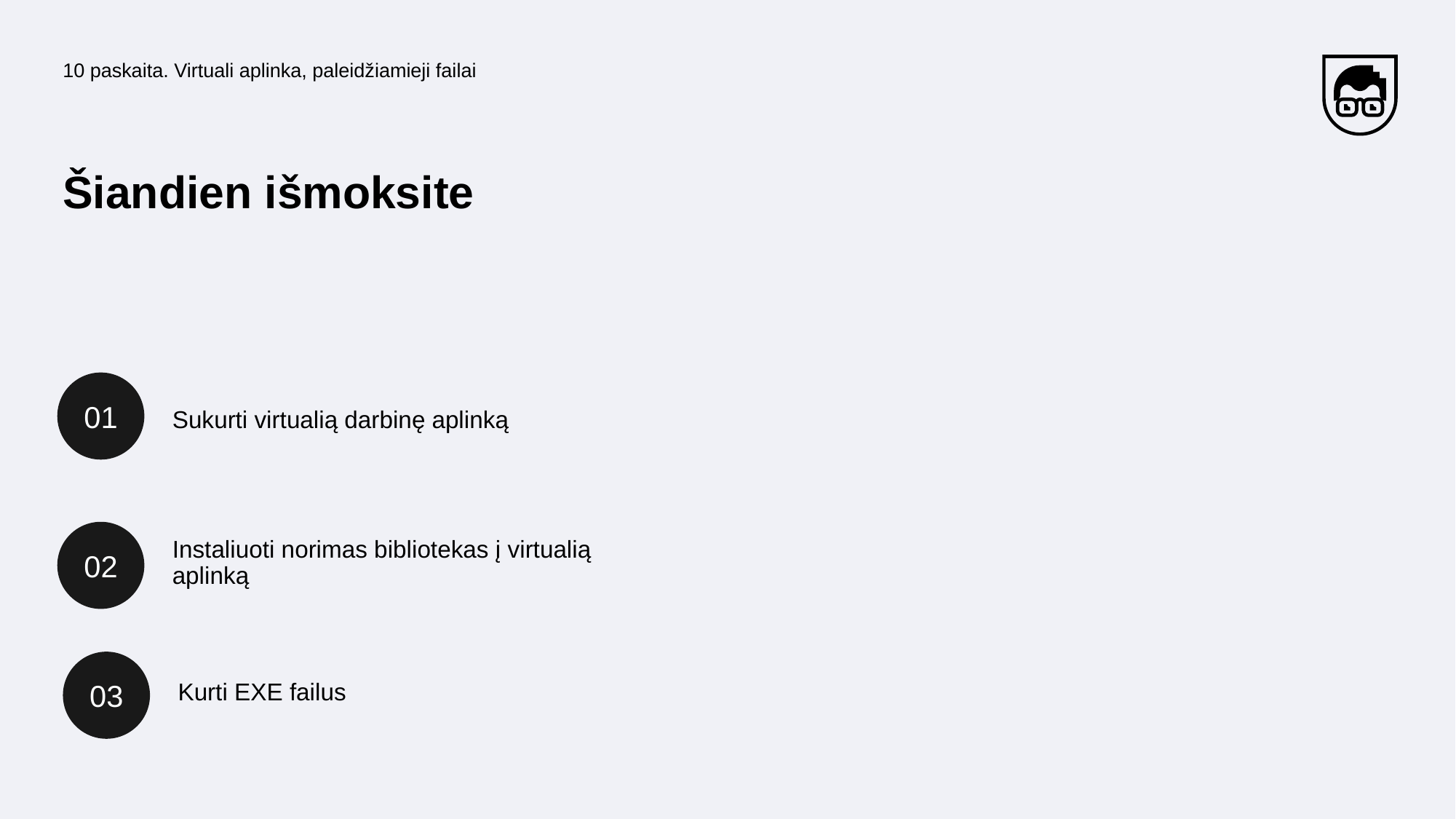

10 paskaita. Virtuali aplinka, paleidžiamieji failai
Šiandien išmoksite

01
Sukurti virtualią darbinę aplinką

02
Instaliuoti norimas bibliotekas į virtualią aplinką

03
Kurti EXE failus